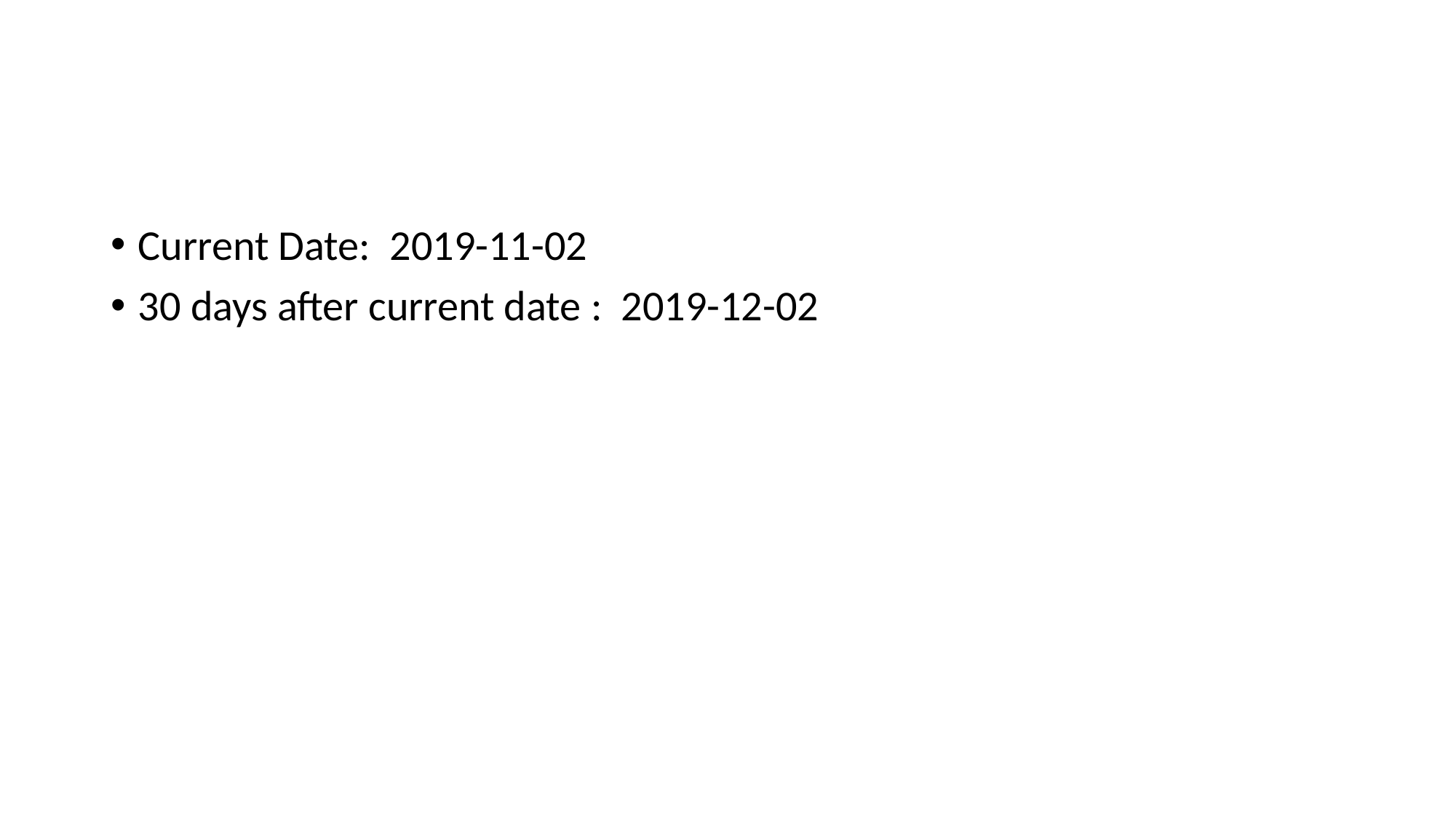

#
Current Date:  2019-11-02
30 days after current date :  2019-12-02